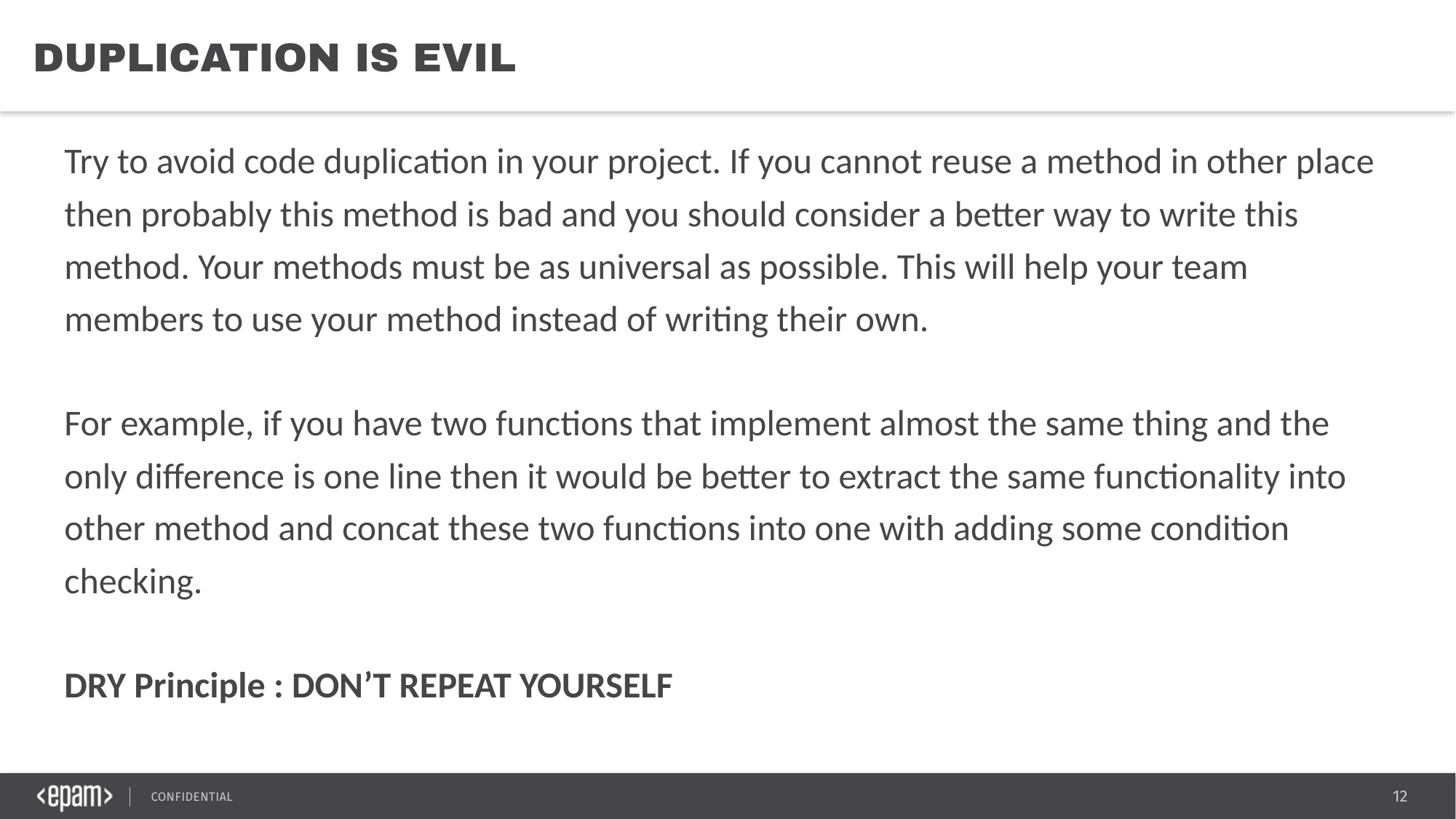

DUPLICATION IS EVIL

Try to avoid code duplication in your project. If you cannot reuse a method in other place then probably this method is bad and you should consider a better way to write this method. Your methods must be as universal as possible. This will help your team members to use your method instead of writing their own.

For example, if you have two functions that implement almost the same thing and the only difference is one line then it would be better to extract the same functionality into other method and concat these two functions into one with adding some condition checking.

DRY Principle : DON’T REPEAT YOURSELF